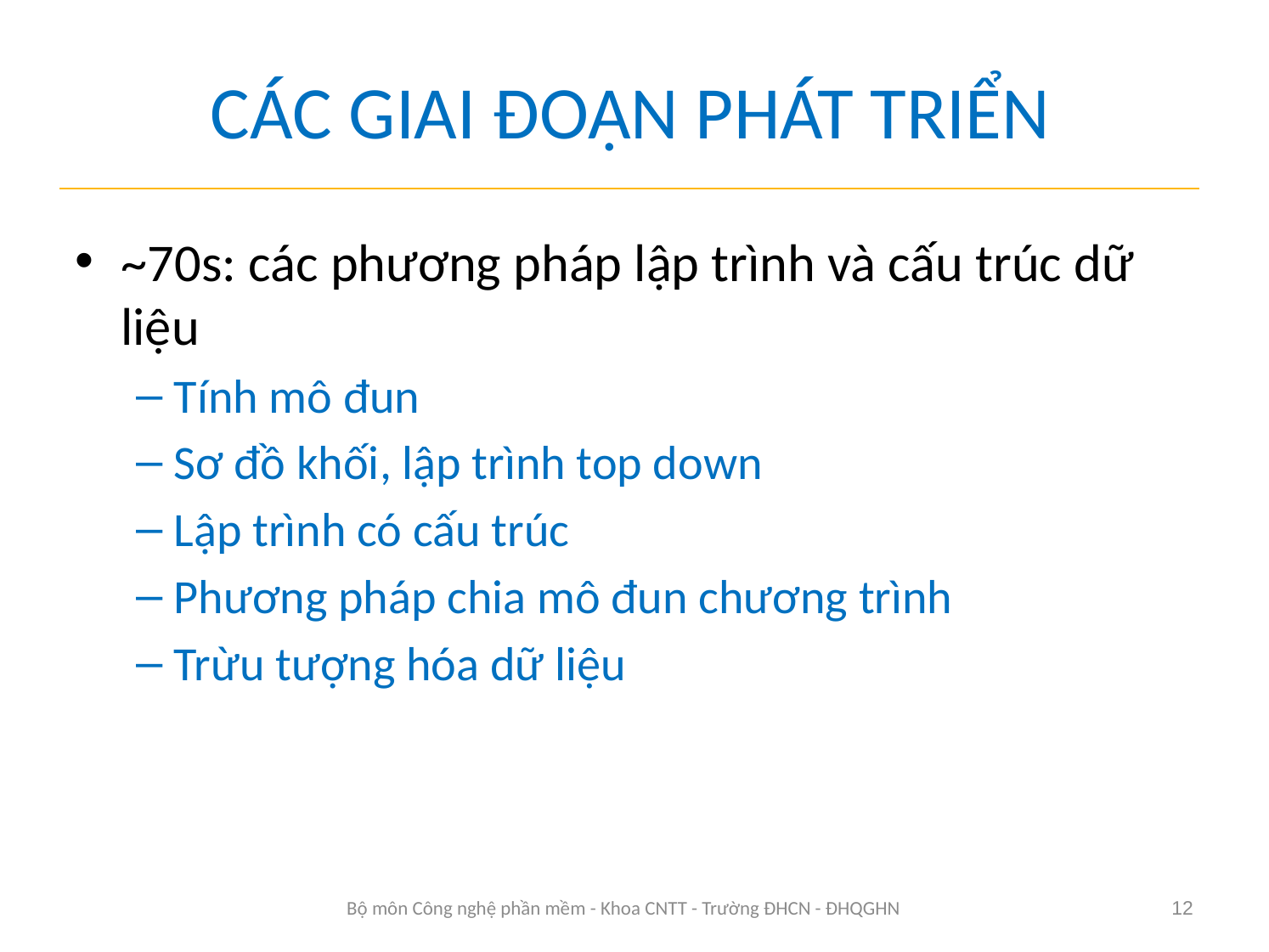

# CÁC GIAI ĐOẠN PHÁT TRIỂN
~70s: các phương pháp lập trình và cấu trúc dữ liệu
Tính mô đun
Sơ đồ khối, lập trình top down
Lập trình có cấu trúc
Phương pháp chia mô đun chương trình
Trừu tượng hóa dữ liệu
Bộ môn Công nghệ phần mềm - Khoa CNTT - Trường ĐHCN - ĐHQGHN
12